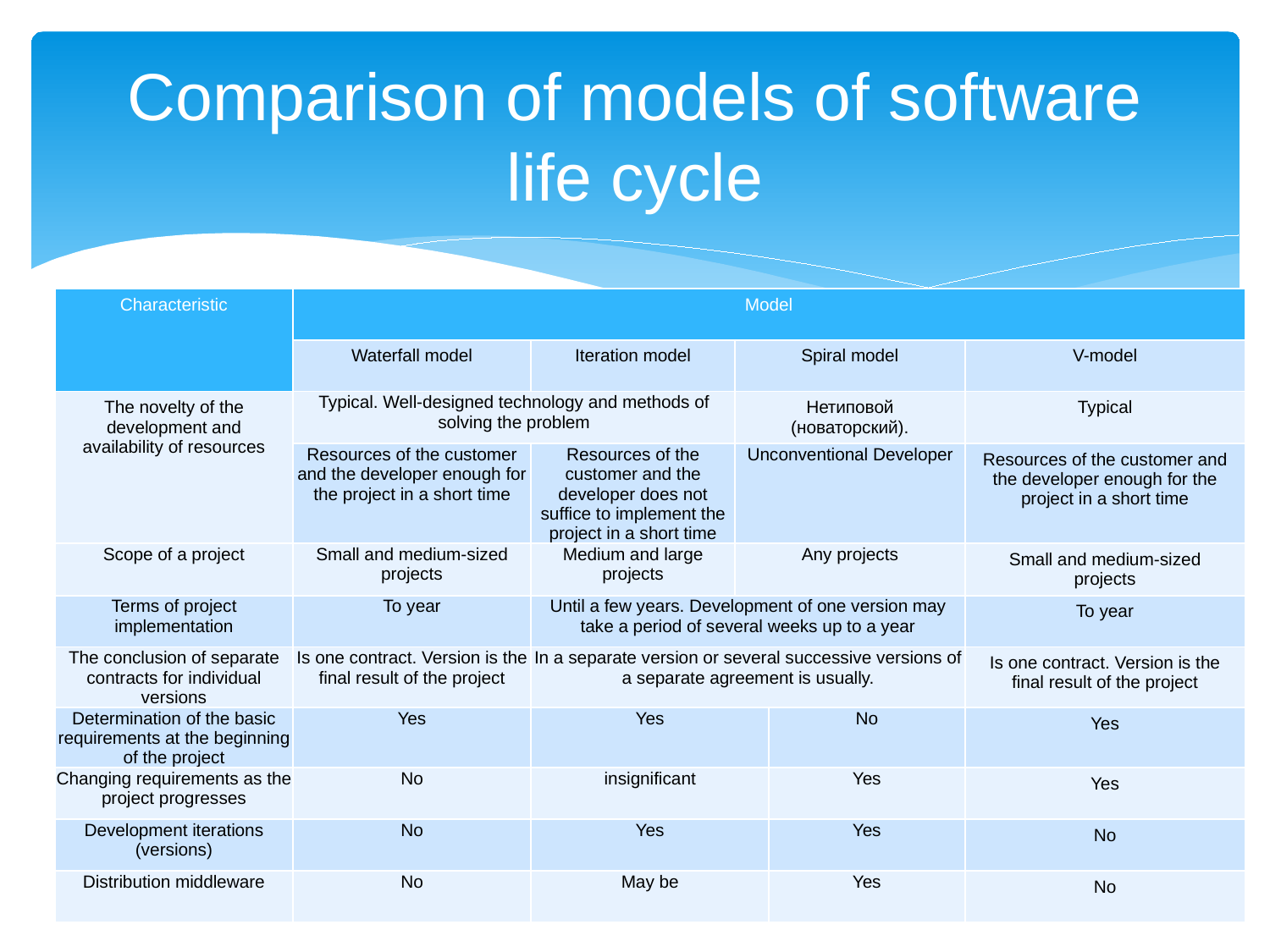

# Comparison of models of software life cycle
| Characteristic | Model |  |  |  |  |
| --- | --- | --- | --- | --- | --- |
|  | Waterfall model | Iteration model | Spiral model |  | V-model |
| The novelty of the development and availability of resources | Typical. Well-designed technology and methods of solving the problem |  | Нетиповой (новаторский). |  | Typical |
|  | Resources of the customer and the developer enough for the project in a short time | Resources of the customer and the developer does not suffice to implement the project in a short time | Unconventional Developer |  | Resources of the customer and the developer enough for the project in a short time |
| Scope of a project | Small and medium-sized projects | Medium and large projects | Any projects |  | Small and medium-sized projects |
| Terms of project implementation | To year | Until a few years. Development of one version may take a period of several weeks up to a year |  |  | To year |
| The conclusion of separate contracts for individual versions | Is one contract. Version is the final result of the project | In a separate version or several successive versions of a separate agreement is usually. |  |  | Is one contract. Version is the final result of the project |
| Determination of the basic requirements at the beginning of the project | Yes | Yes |  | No | Yes |
| Changing requirements as the project progresses | No | insignificant |  | Yes | Yes |
| Development iterations (versions) | No | Yes |  | Yes | No |
| Distribution middleware | No | May be |  | Yes | No |